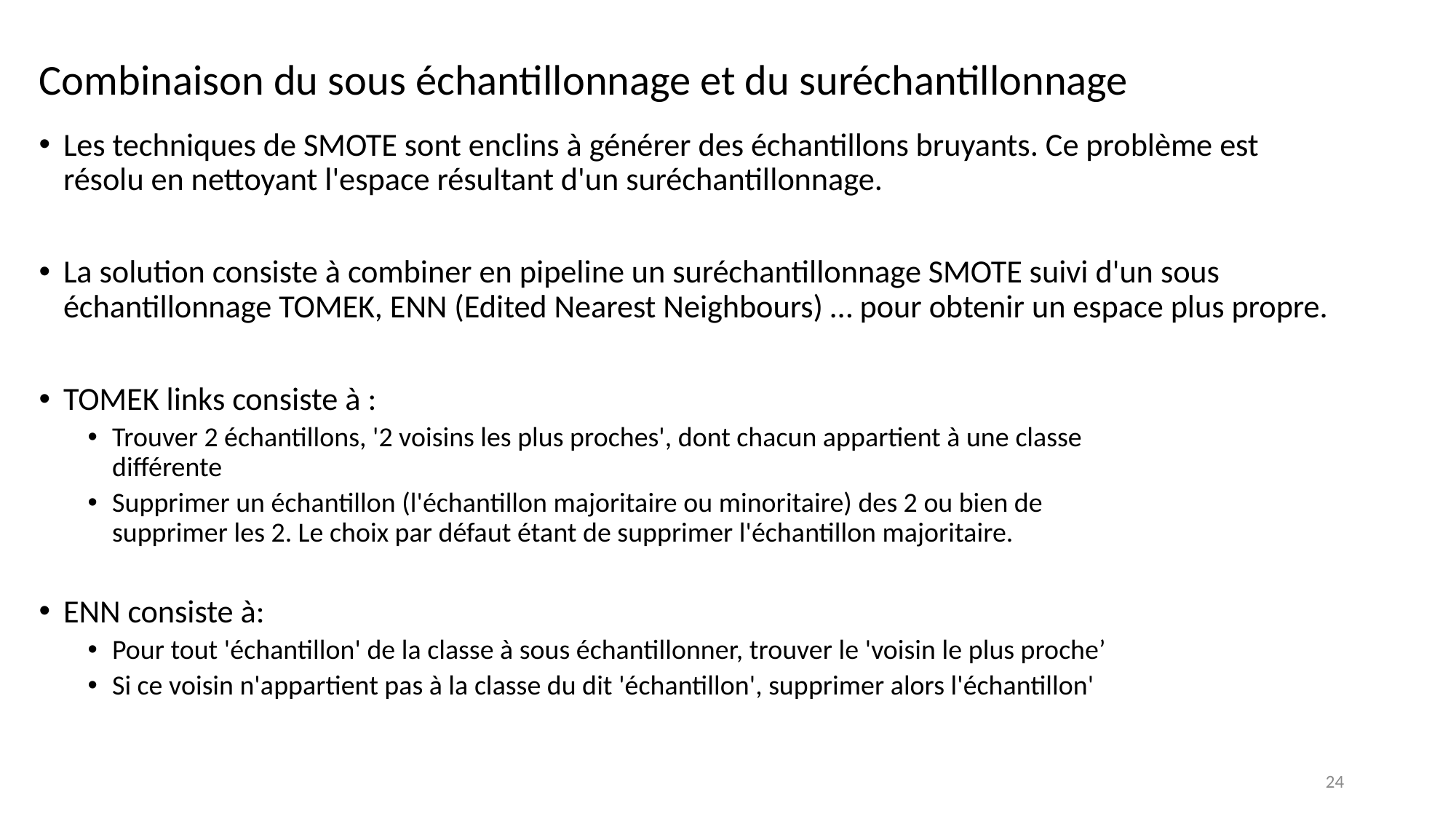

# Combinaison du sous échantillonnage et du suréchantillonnage
Les techniques de SMOTE sont enclins à générer des échantillons bruyants. Ce problème est  résolu en nettoyant l'espace résultant d'un suréchantillonnage.

La solution consiste à combiner en pipeline un suréchantillonnage SMOTE suivi d'un sous échantillonnage TOMEK, ENN (Edited Nearest Neighbours) … pour obtenir un espace plus propre.

TOMEK links consiste à :
Trouver 2 échantillons, '2 voisins les plus proches', dont chacun appartient à une classe
différente
Supprimer un échantillon (l'échantillon majoritaire ou minoritaire) des 2 ou bien de
supprimer les 2. Le choix par défaut étant de supprimer l'échantillon majoritaire.

ENN consiste à:
Pour tout 'échantillon' de la classe à sous échantillonner, trouver le 'voisin le plus proche’
Si ce voisin n'appartient pas à la classe du dit 'échantillon', supprimer alors l'échantillon'
24